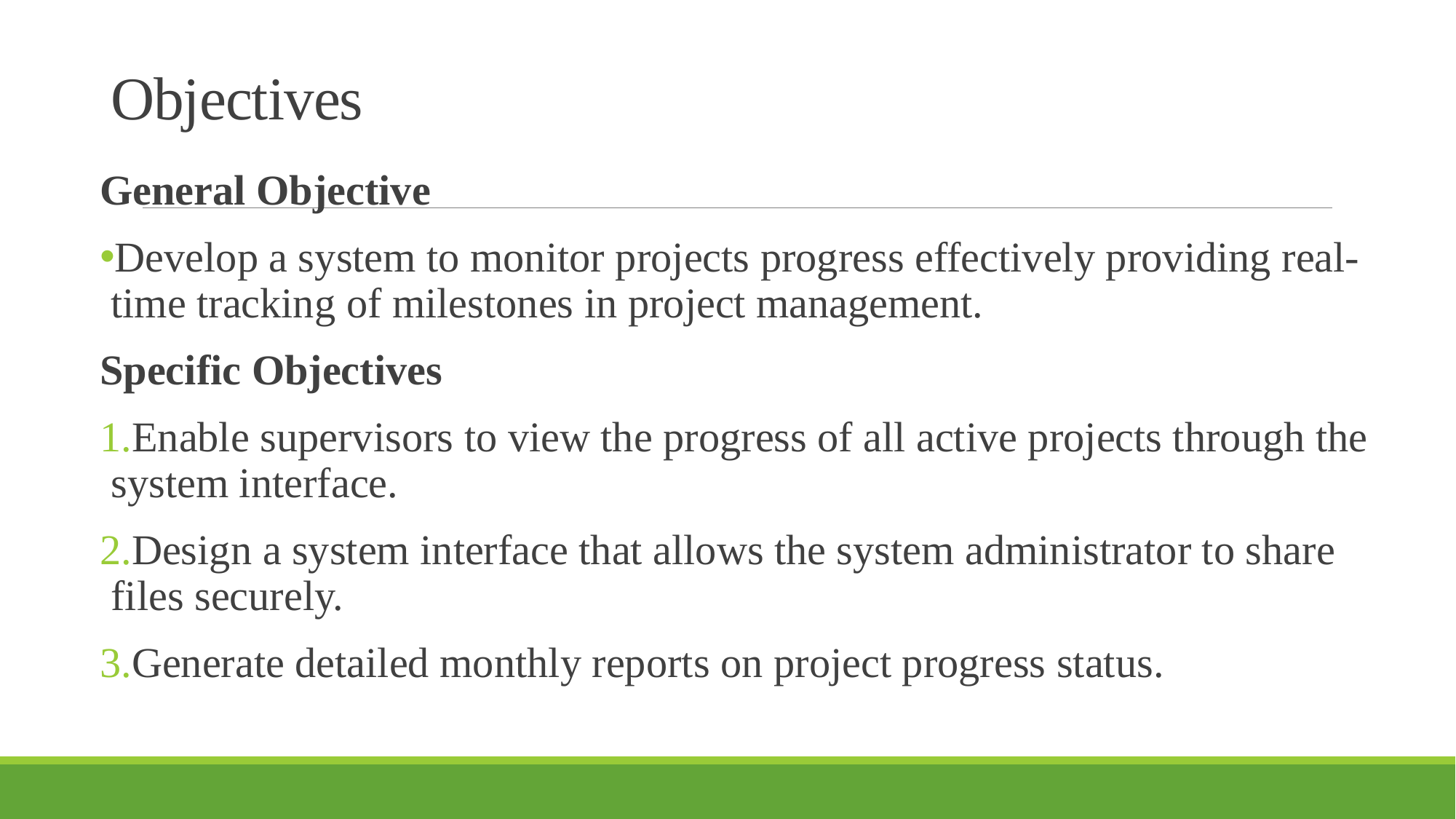

# Objectives
General Objective
Develop a system to monitor projects progress effectively providing real-time tracking of milestones in project management.
Specific Objectives
Enable supervisors to view the progress of all active projects through the system interface.
Design a system interface that allows the system administrator to share files securely.
Generate detailed monthly reports on project progress status.